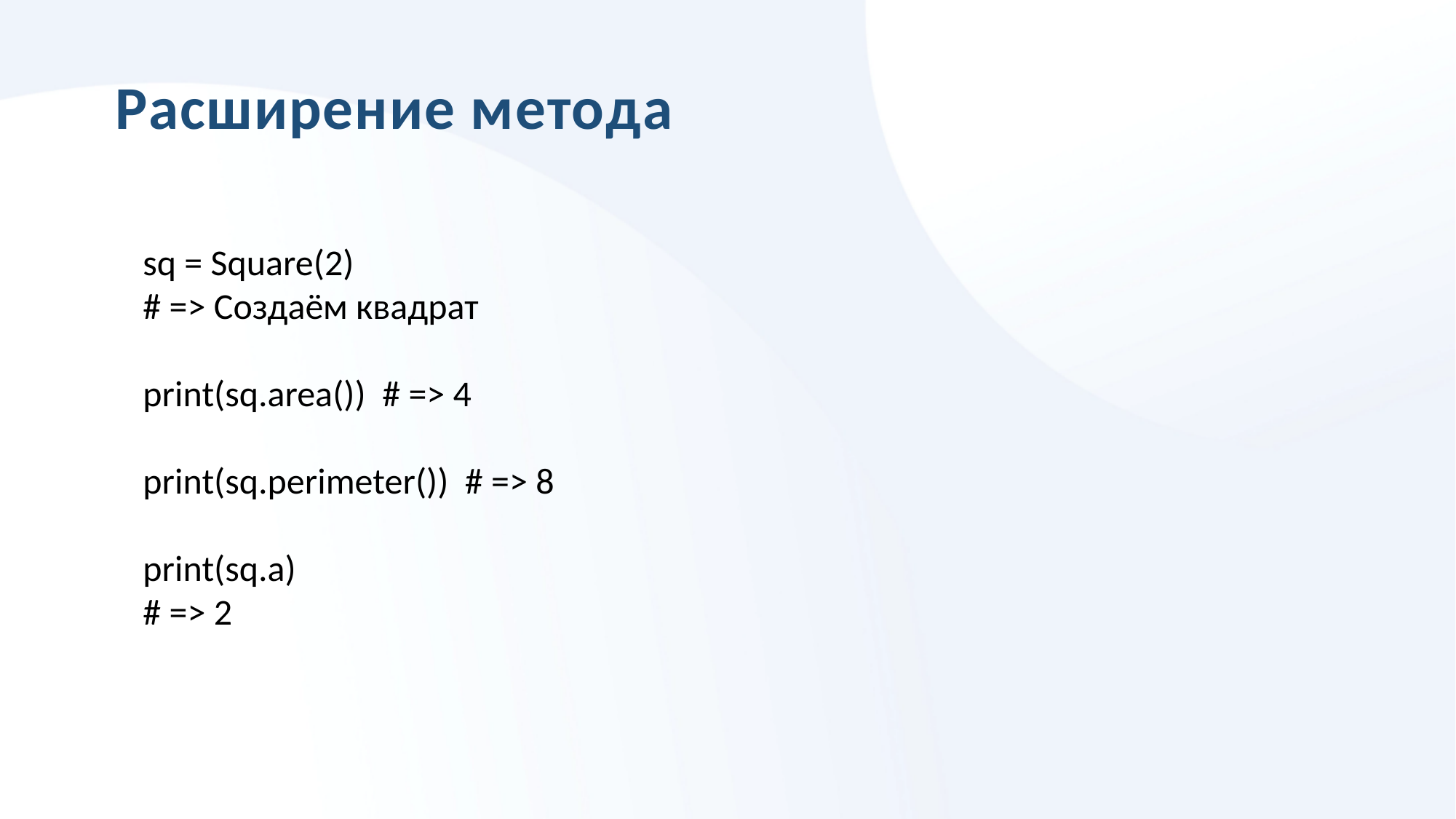

# Расширение метода
sq = Square(2)
# => Создаём квадрат

print(sq.area())  # => 4

print(sq.perimeter())  # => 8

print(sq.a)
# => 2